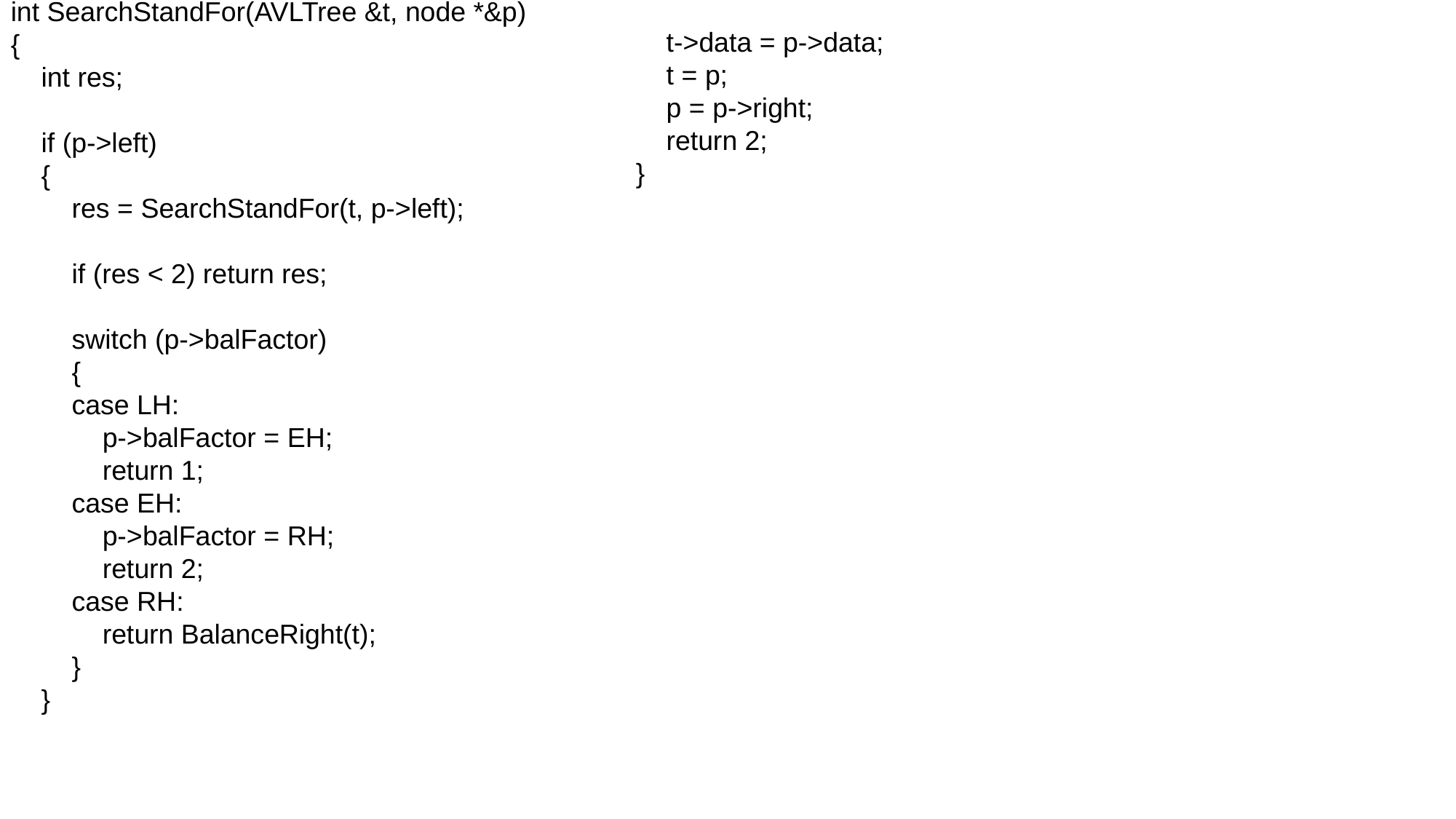

int SearchStandFor(AVLTree &t, node *&p)
{
    int res;

    if (p->left)
    {
        res = SearchStandFor(t, p->left);

        if (res < 2) return res;

        switch (p->balFactor)
        {
        case LH:
            p->balFactor = EH;
            return 1;
        case EH:
            p->balFactor = RH;
            return 2;
        case RH:
            return BalanceRight(t);
        }
    }

    t->data = p->data;
    t = p;
    p = p->right;
    return 2;
}